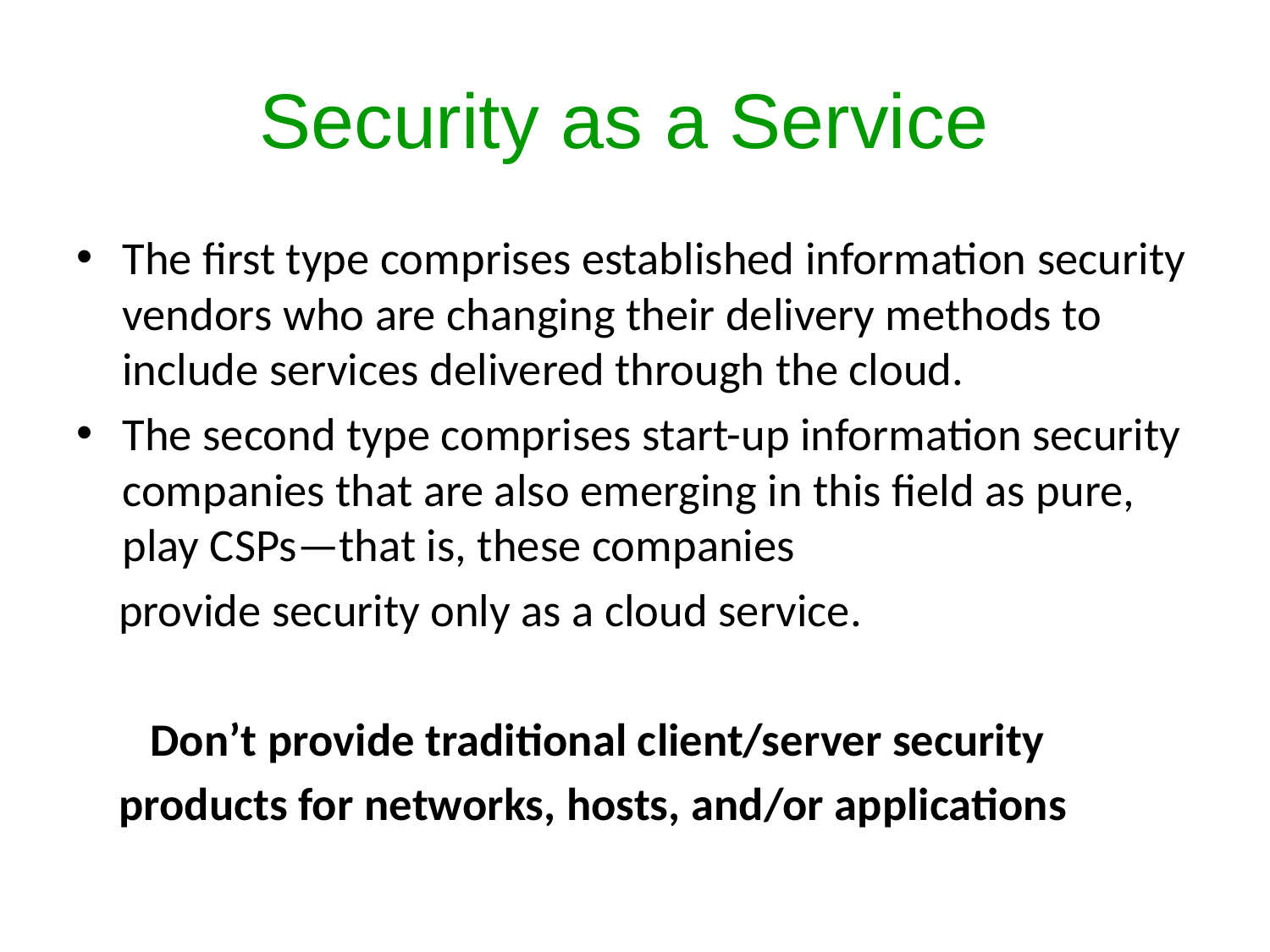

# Security as a Service
The first type comprises established information security vendors who are changing their delivery methods to include services delivered through the cloud.
The second type comprises start-up information security companies that are also emerging in this field as pure, play CSPs—that is, these companies
    provide security only as a cloud service.

       Don’t provide traditional client/server security
    products for networks, hosts, and/or applications